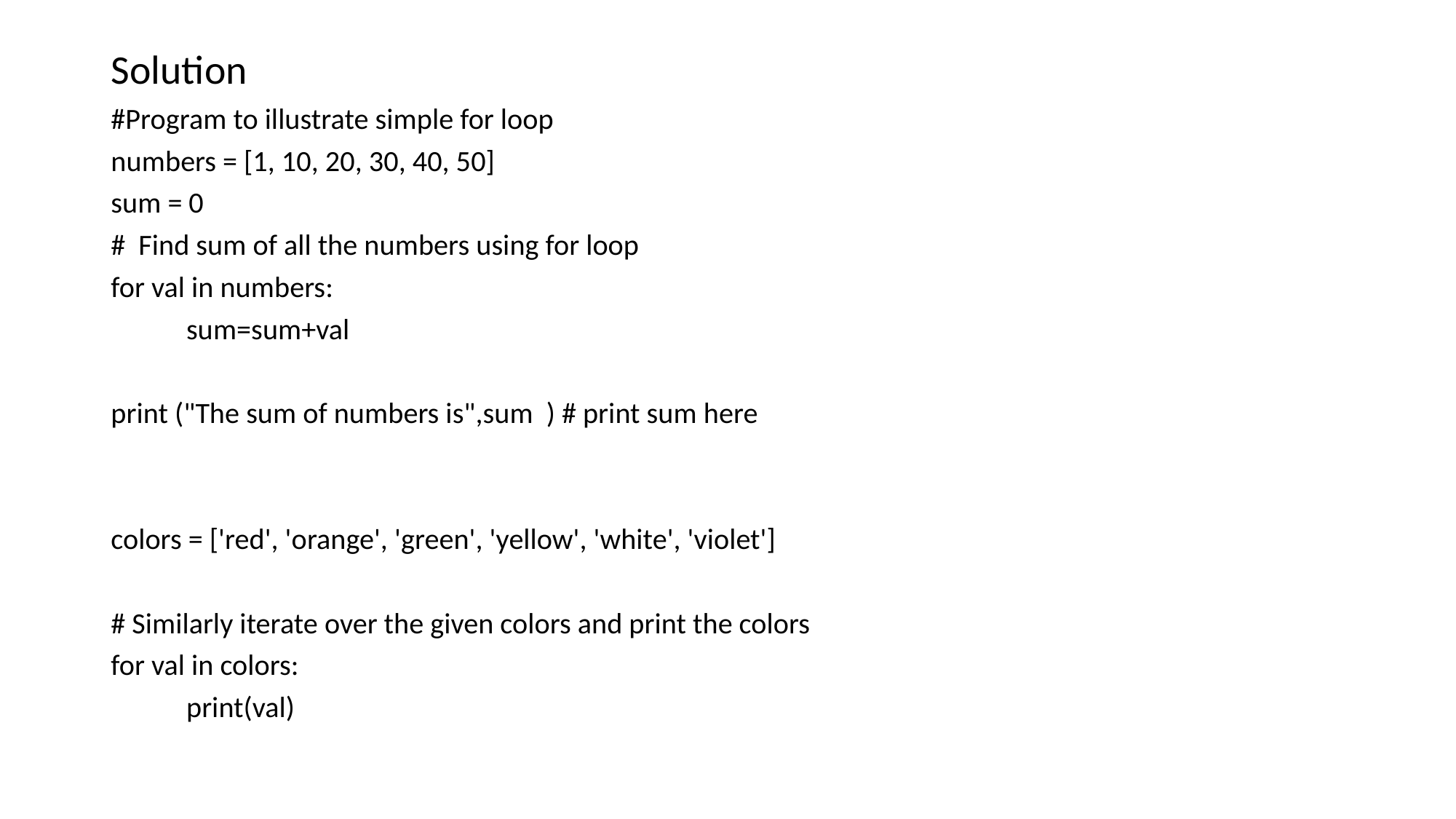

# Solution
#Program to illustrate simple for loop
numbers = [1, 10, 20, 30, 40, 50]
sum = 0
#  Find sum of all the numbers using for loop
for val in numbers:
	sum=sum+val

print ("The sum of numbers is",sum  ) # print sum here

colors = ['red', 'orange', 'green', 'yellow', 'white', 'violet']

# Similarly iterate over the given colors and print the colors
for val in colors:
	print(val)